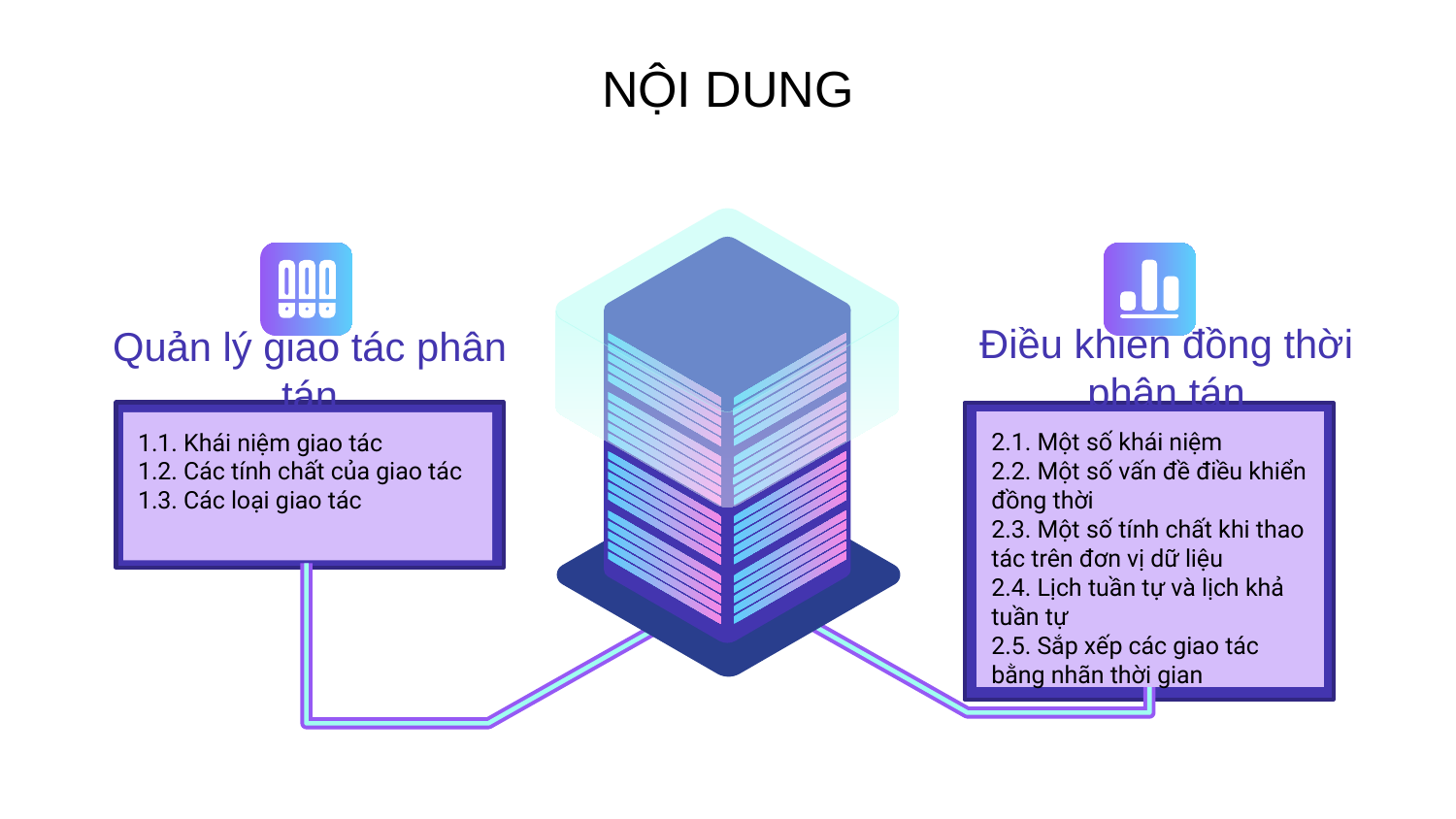

# NỘI DUNG

Điều khiển đồng thời phân tán
2.1. Một số khái niệm
2.2. Một số vấn đề điều khiển đồng thời
2.3. Một số tính chất khi thao tác trên đơn vị dữ liệu
2.4. Lịch tuần tự và lịch khả tuần tự
2.5. Sắp xếp các giao tác bằng nhãn thời gian

Quản lý giao tác phân tán
1.1. Khái niệm giao tác
1.2. Các tính chất của giao tác
1.3. Các loại giao tác